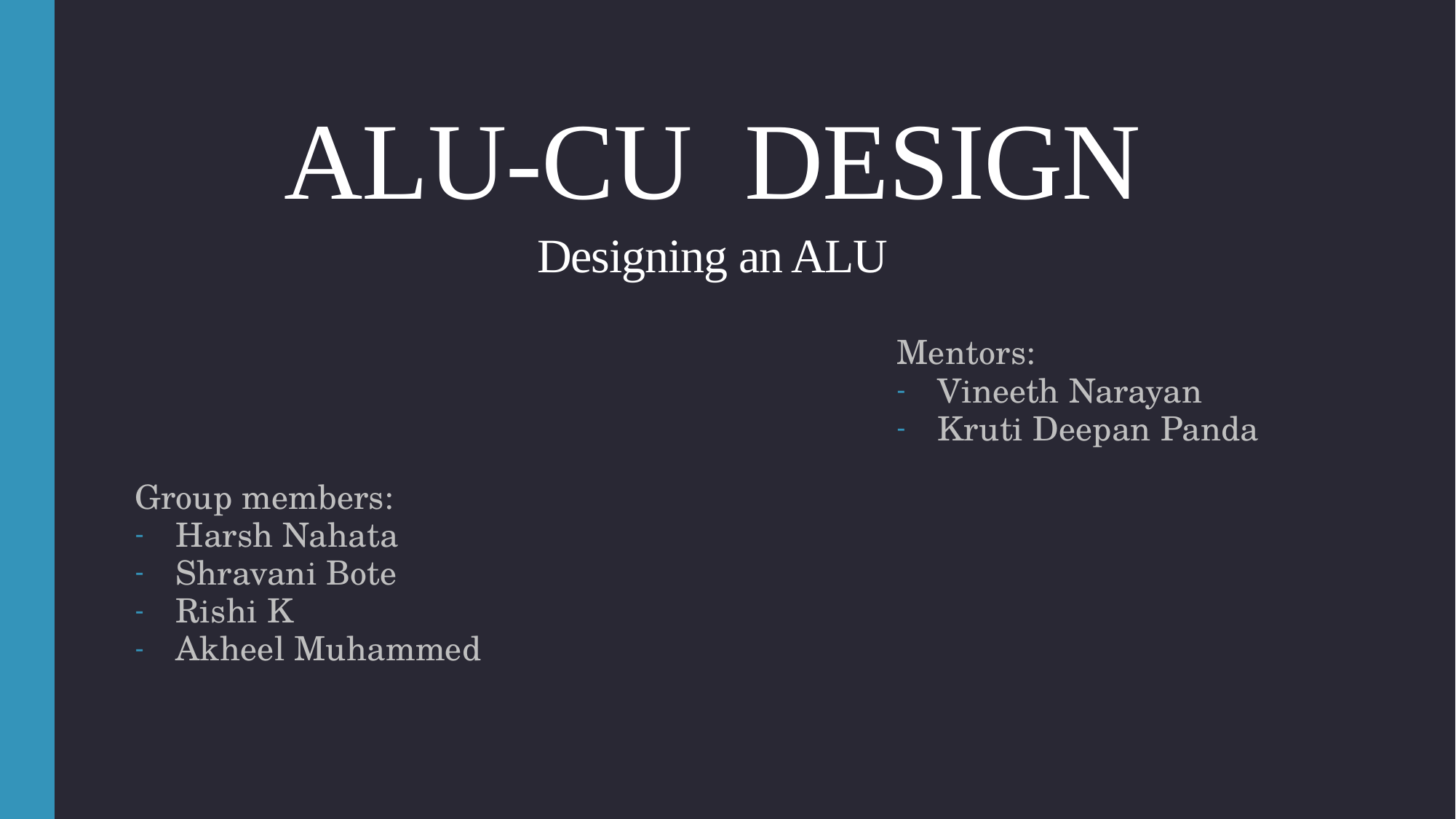

# ALU-CU  DESIGN
Designing an ALU
Mentors:
Vineeth Narayan
Kruti Deepan Panda
Group members:
Harsh Nahata
Shravani Bote
Rishi K
Akheel Muhammed